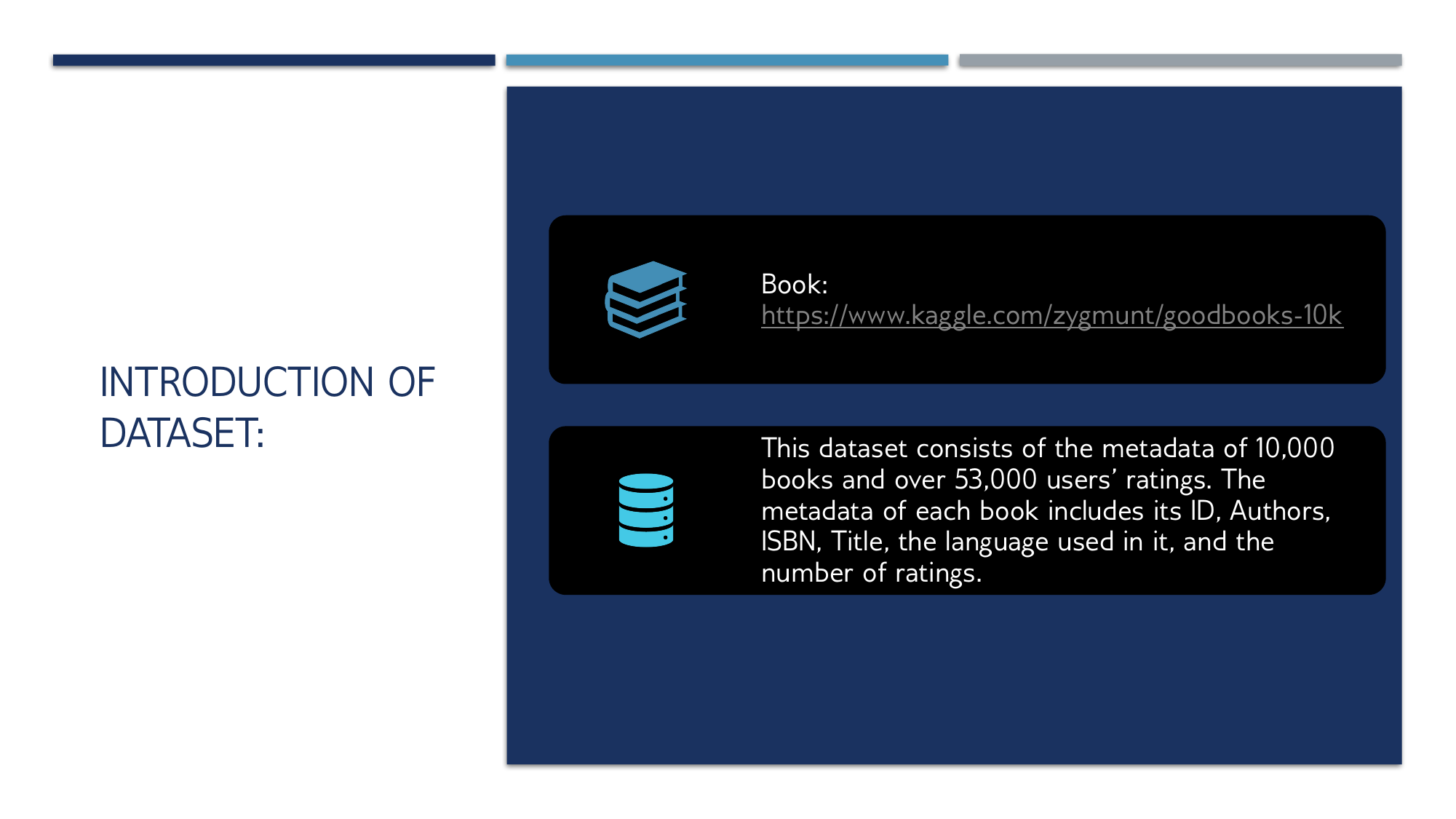

# Introduction of Dataset:
Book: https://www.kaggle.com/zygmunt/goodbooks-10k
This dataset consists of the metadata of 10,000 books and over 53,000 users’ ratings. The metadata of each book includes its ID, Authors, ISBN, Title, the language used in it, and the number of ratings.